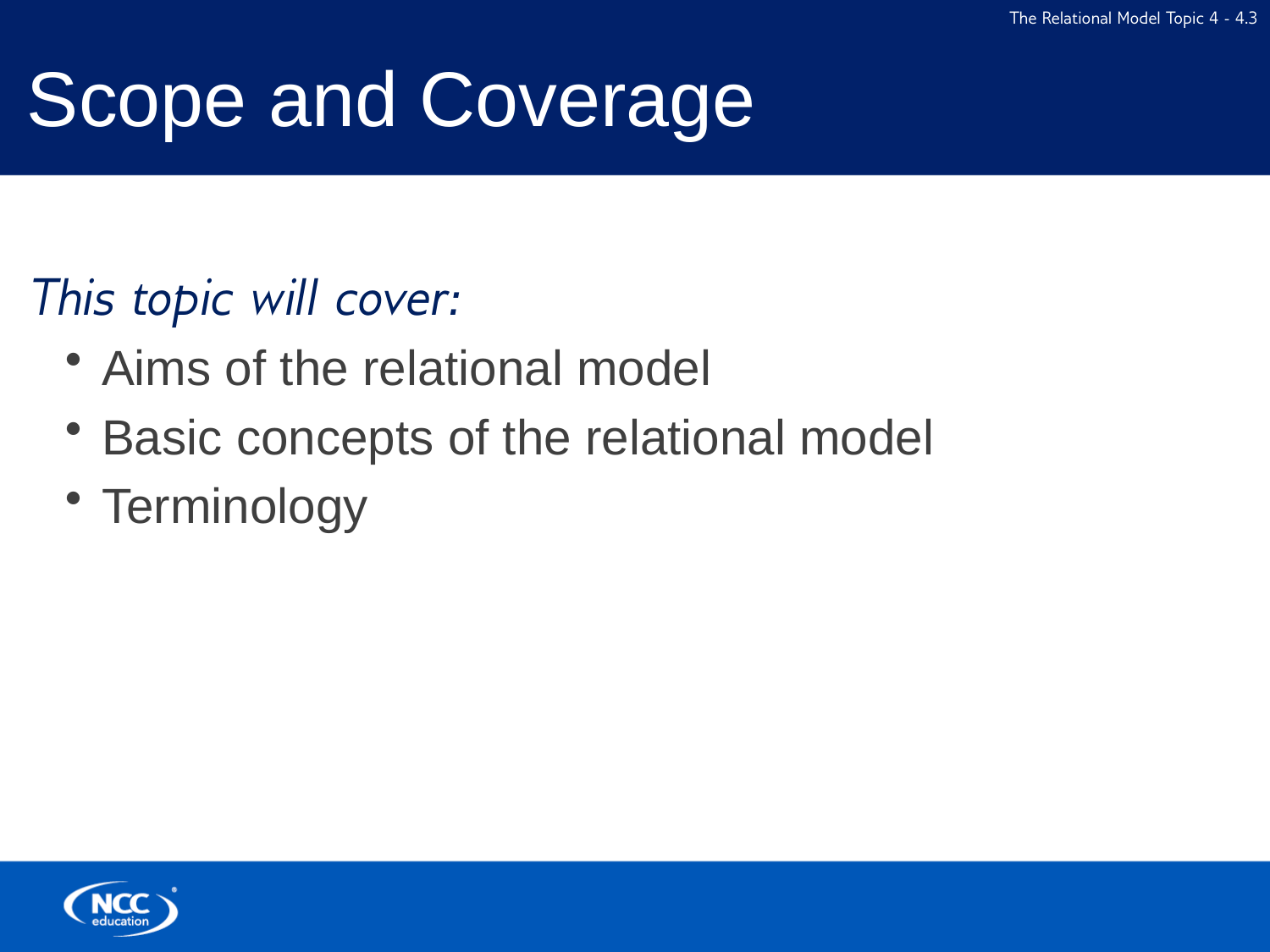

# Scope and Coverage
This topic will cover:
Aims of the relational model
Basic concepts of the relational model
Terminology